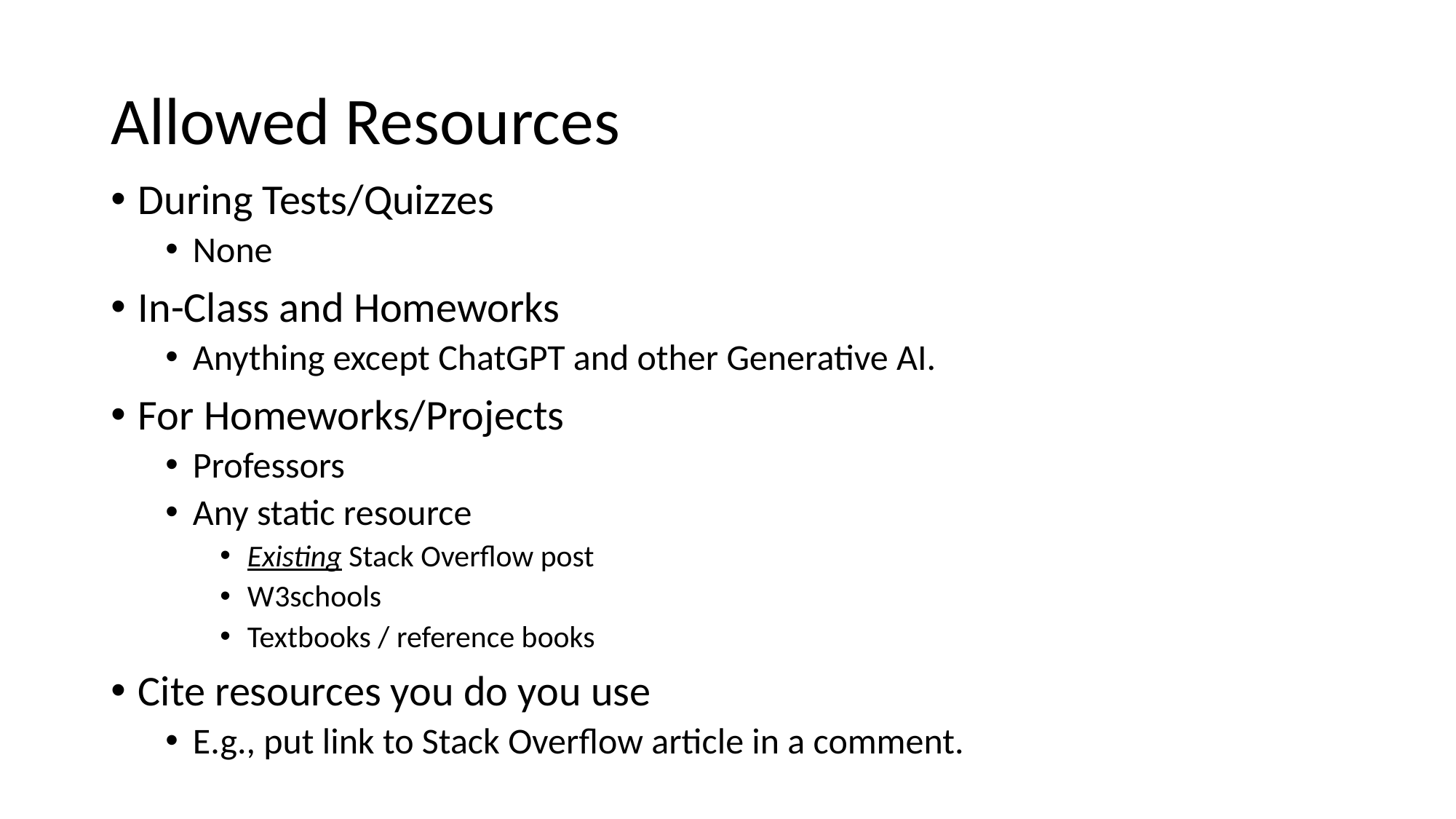

# Allowed Resources
During Tests/Quizzes
None
In-Class and Homeworks
Anything except ChatGPT and other Generative AI.
For Homeworks/Projects
Professors
Any static resource
Existing Stack Overflow post
W3schools
Textbooks / reference books
Cite resources you do you use
E.g., put link to Stack Overflow article in a comment.